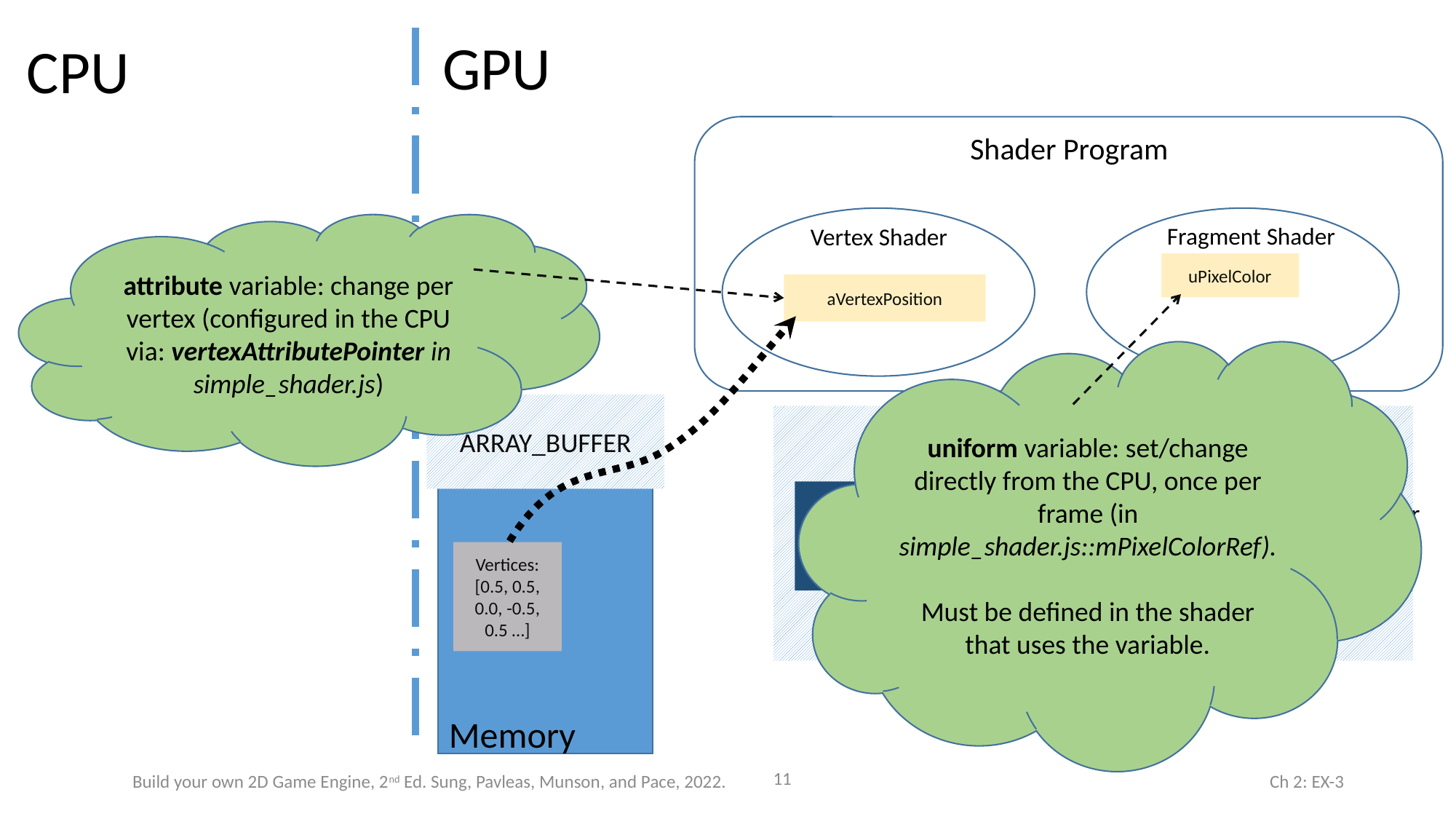

GPU
CPU

Shader Program

Fragment Shader

aVertexPosition
Vertex Shader
attribute variable: change per vertex (configured in the CPU via: vertexAttributePointer in simple_shader.js)
uPixelColor

uniform variable: set/change directly from the CPU, once per frame (in simple_shader.js::mPixelColorRef).

Must be defined in the shader that uses the variable.
ARRAY_BUFFER

Drawing Pipeline

Memory
Vertices: [0.5, 0.5, 0.0, -0.5, 0.5 …]
Vertex Processor
Fragment Processor

gl_FragColor
gl_Position
Assemble +
Scan Convert
For every
covered pixel